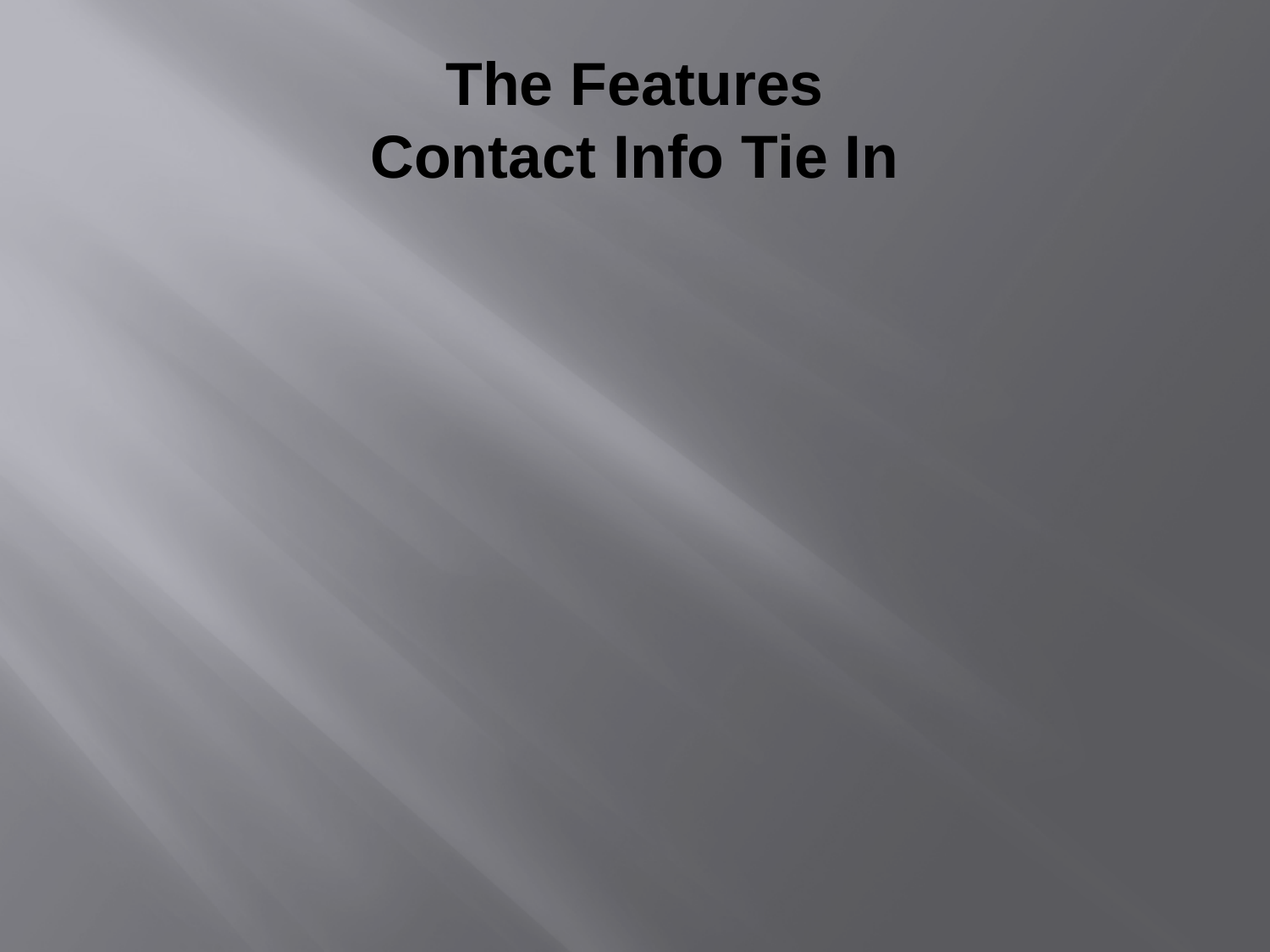

# The Features Contact Info Tie In